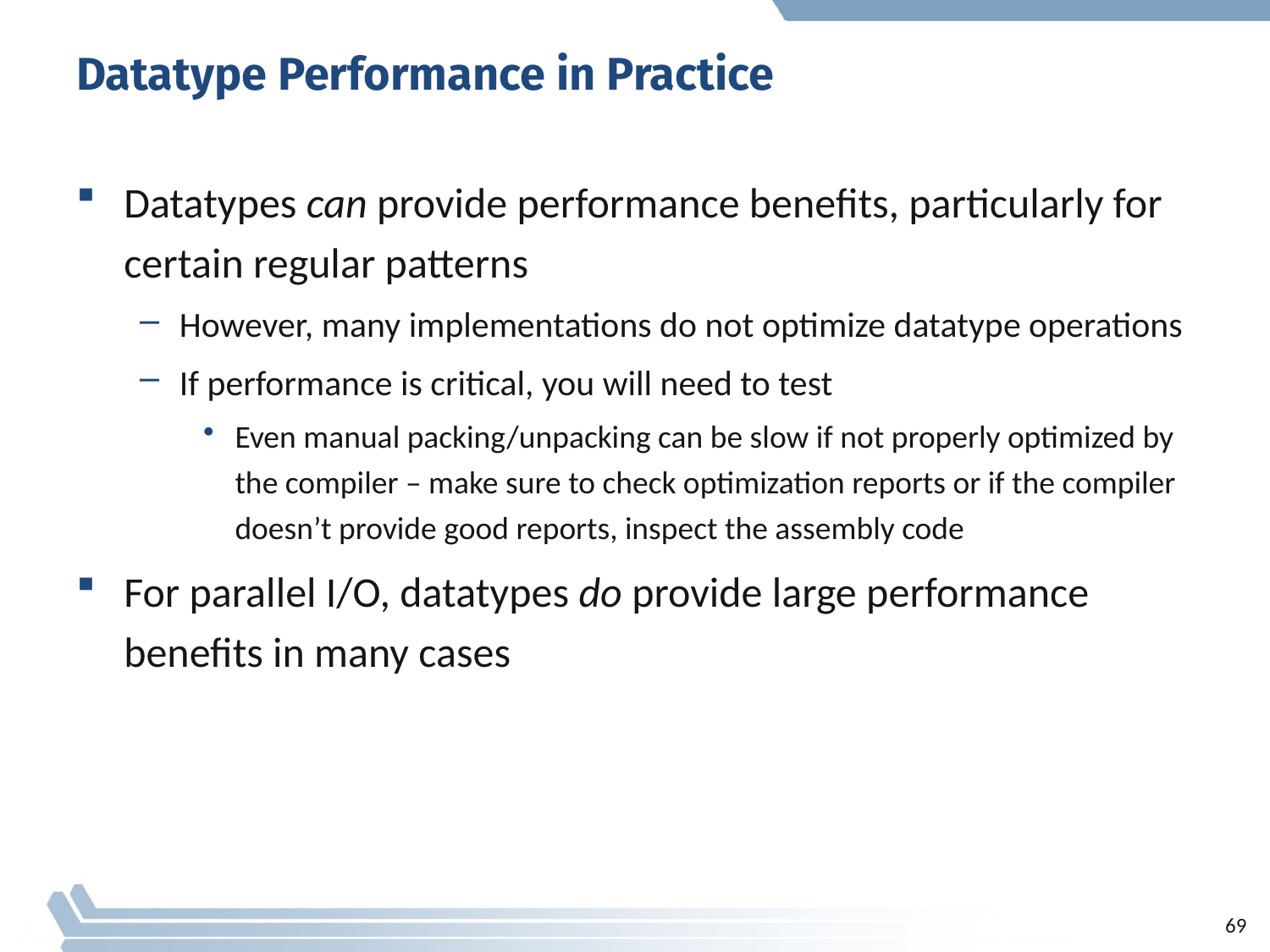

# Datatype Performance in Practice
Datatypes can provide performance benefits, particularly for certain regular patterns
However, many implementations do not optimize datatype operations
If performance is critical, you will need to test
Even manual packing/unpacking can be slow if not properly optimized by the compiler – make sure to check optimization reports or if the compiler doesn’t provide good reports, inspect the assembly code
For parallel I/O, datatypes do provide large performance benefits in many cases
69